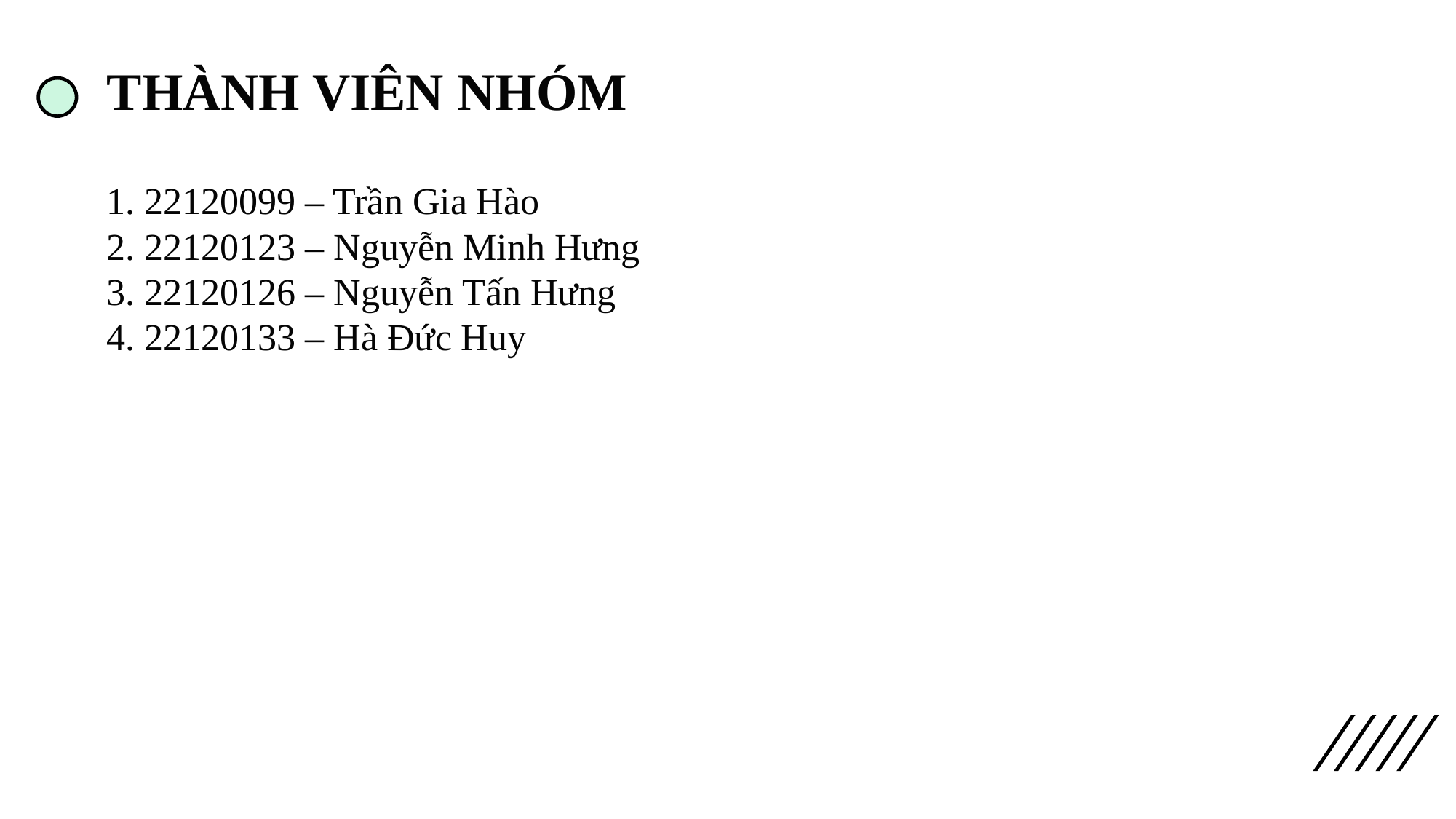

# THÀNH VIÊN NHÓM
1. 22120099 – Trần Gia Hào
2. 22120123 – Nguyễn Minh Hưng
3. 22120126 – Nguyễn Tấn Hưng
4. 22120133 – Hà Đức Huy